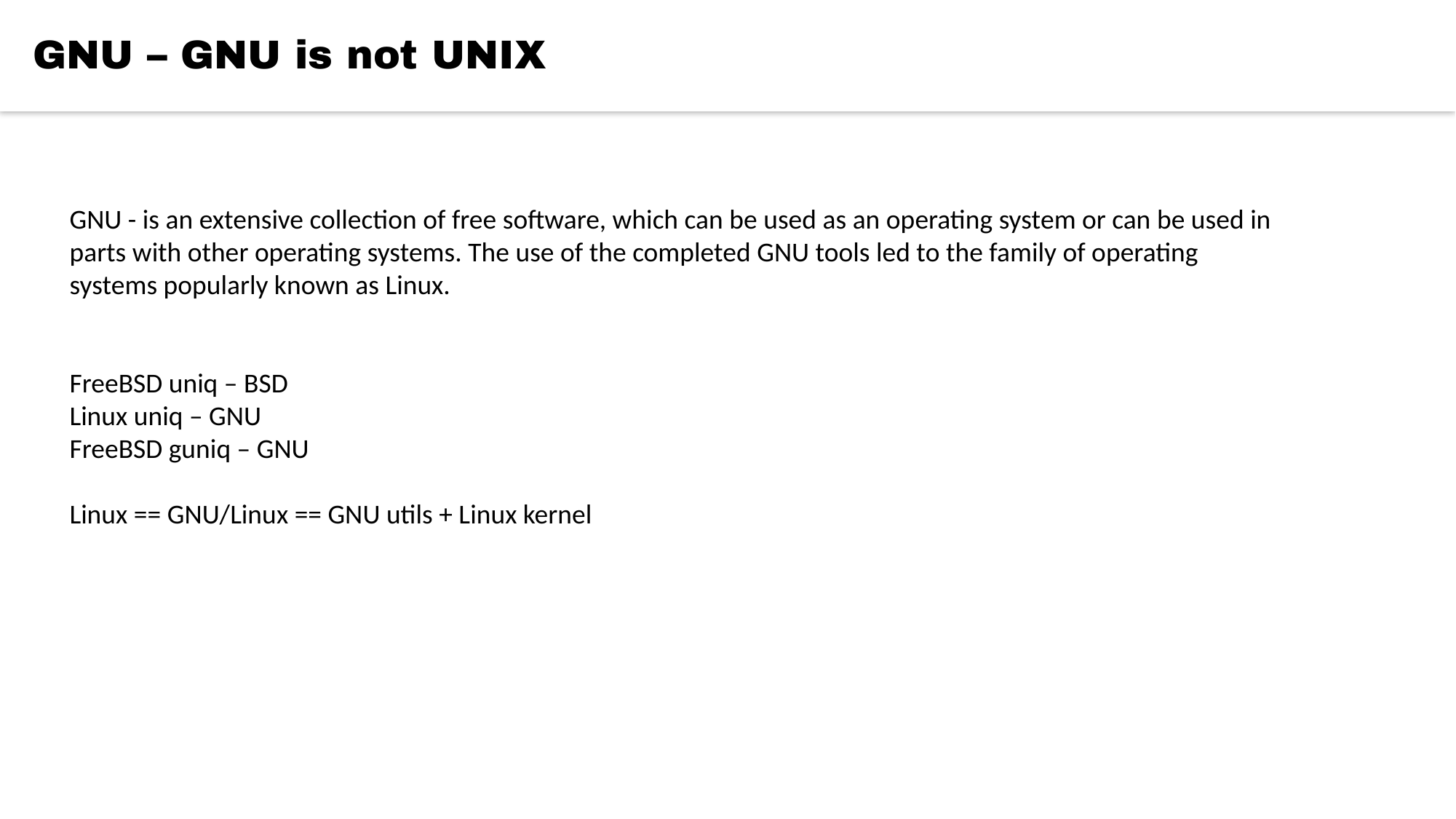

GNU – GNU is not UNIX
GNU - is an extensive collection of free software, which can be used as an operating system or can be used in parts with other operating systems. The use of the completed GNU tools led to the family of operating systems popularly known as Linux.

FreeBSD uniq – BSD
Linux uniq – GNU
FreeBSD guniq – GNU
Linux == GNU/Linux == GNU utils + Linux kernel